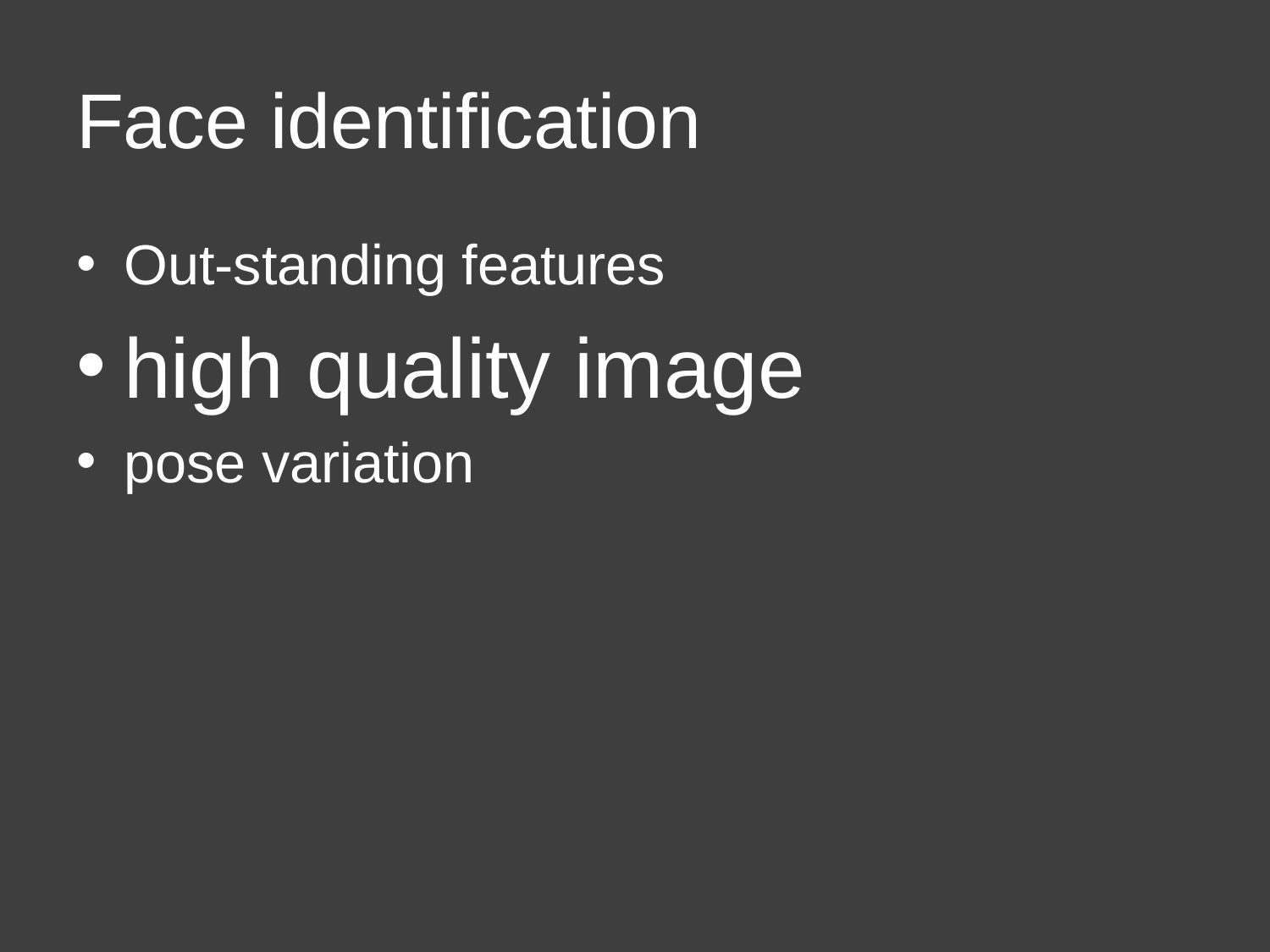

# Face identification
Out-standing features
high quality image
pose variation